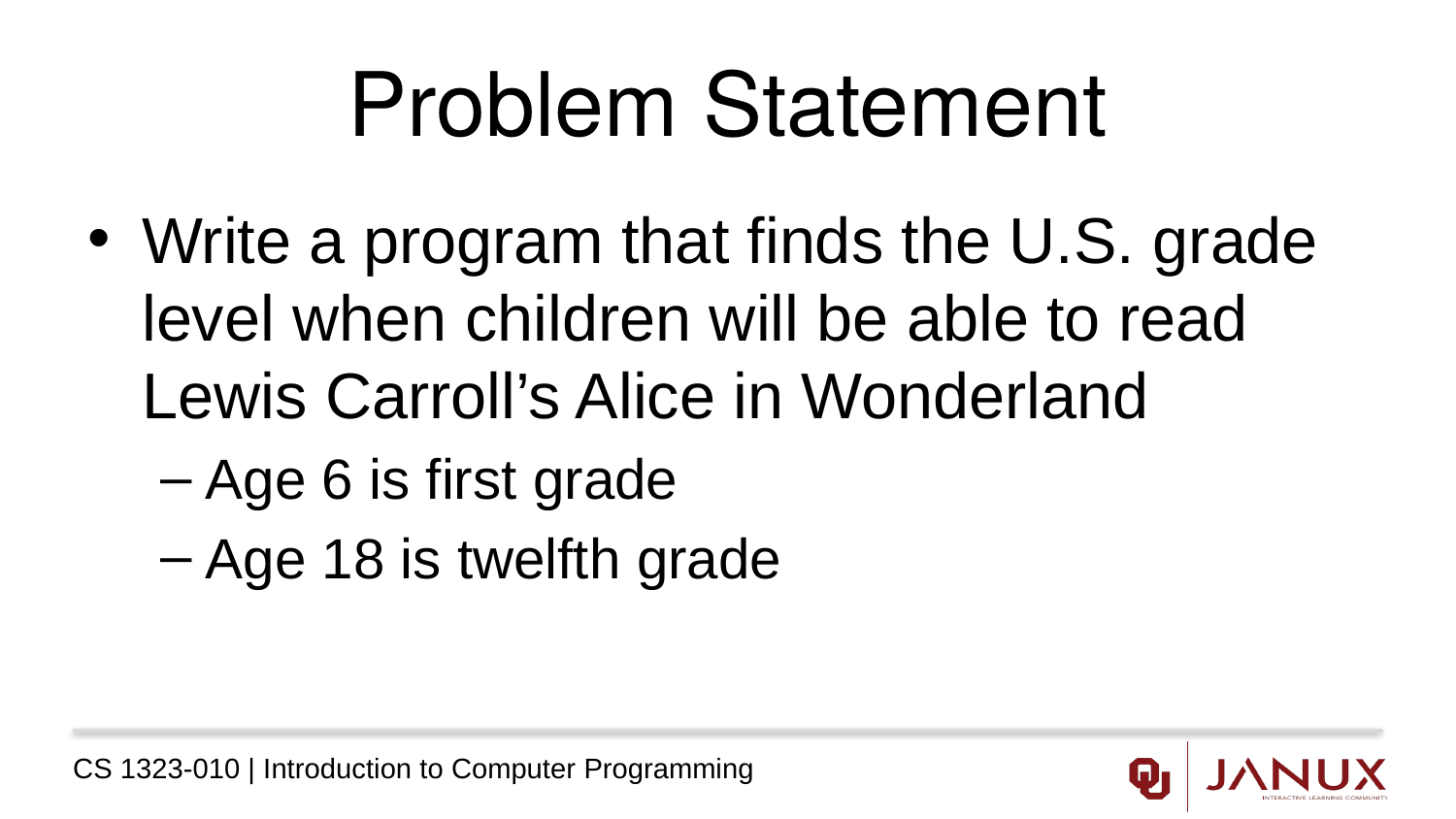

# Problem Statement
Write a program that finds the U.S. grade level when children will be able to read Lewis Carroll’s Alice in Wonderland
Age 6 is first grade
Age 18 is twelfth grade